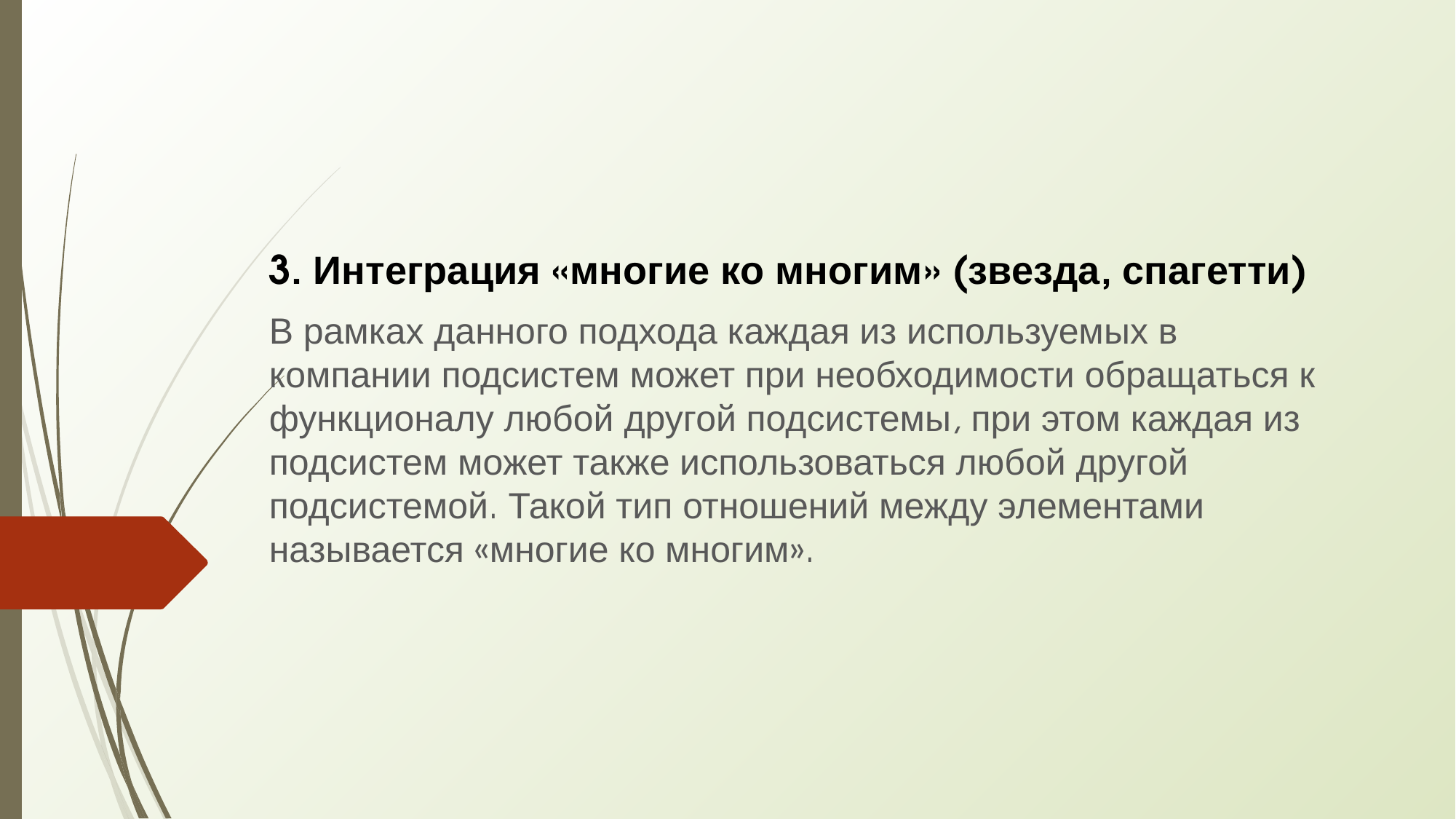

3. Интеграция «многие ко многим» (звезда, спагетти)
В рамках данного подхода каждая из используемых в компании подсистем может при необходимости обращаться к функционалу любой другой подсистемы, при этом каждая из подсистем может также использоваться любой другой подсистемой. Такой тип отношений между элементами называется «многие ко многим».